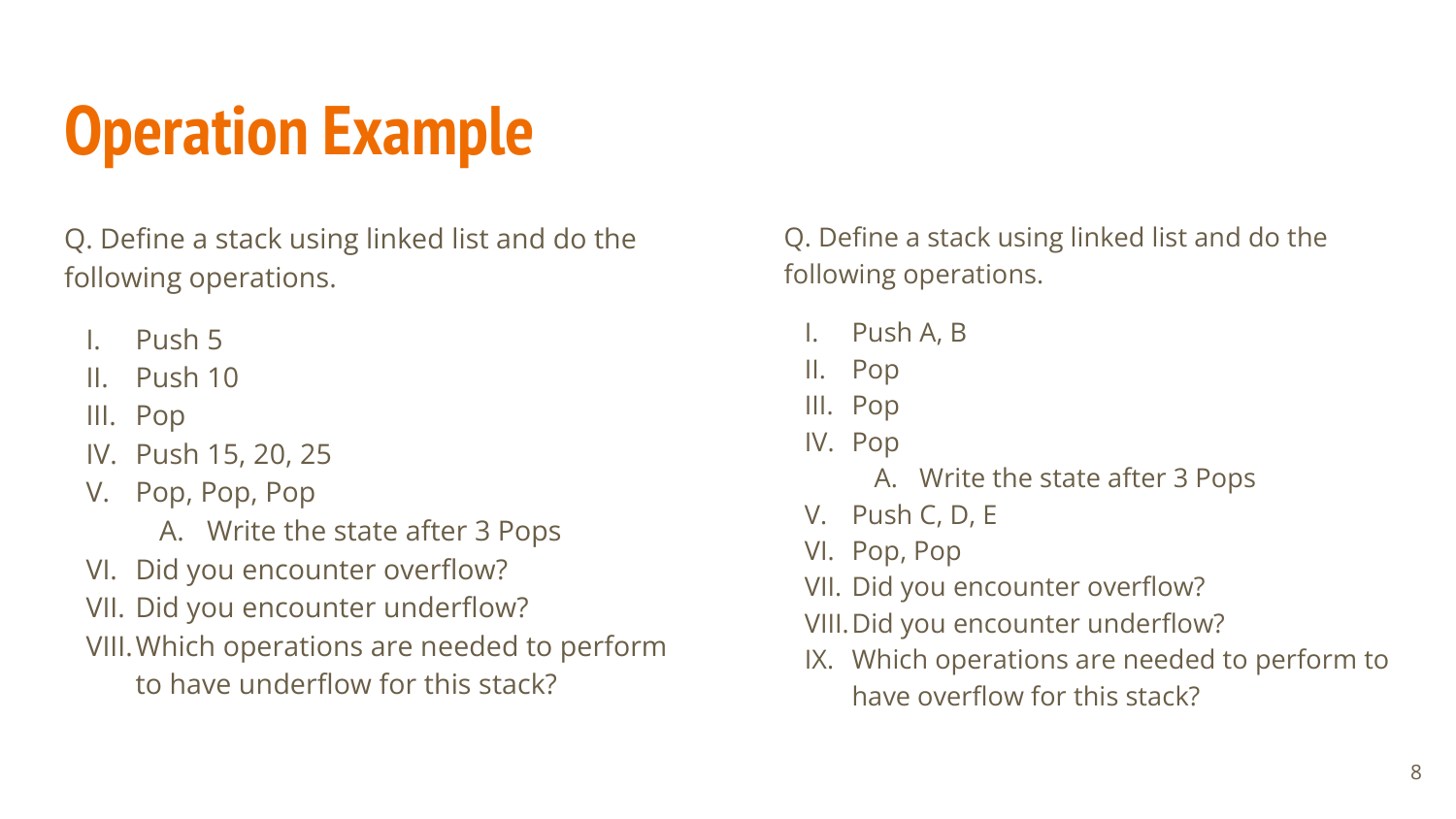

# Operation Example
Q. Define a stack using linked list and do the following operations.
Push 5
Push 10
Pop
Push 15, 20, 25
Pop, Pop, Pop
Write the state after 3 Pops
Did you encounter overflow?
Did you encounter underflow?
Which operations are needed to perform to have underflow for this stack?
Q. Define a stack using linked list and do the following operations.
Push A, B
Pop
Pop
Pop
Write the state after 3 Pops
Push C, D, E
Pop, Pop
Did you encounter overflow?
Did you encounter underflow?
Which operations are needed to perform to have overflow for this stack?
8